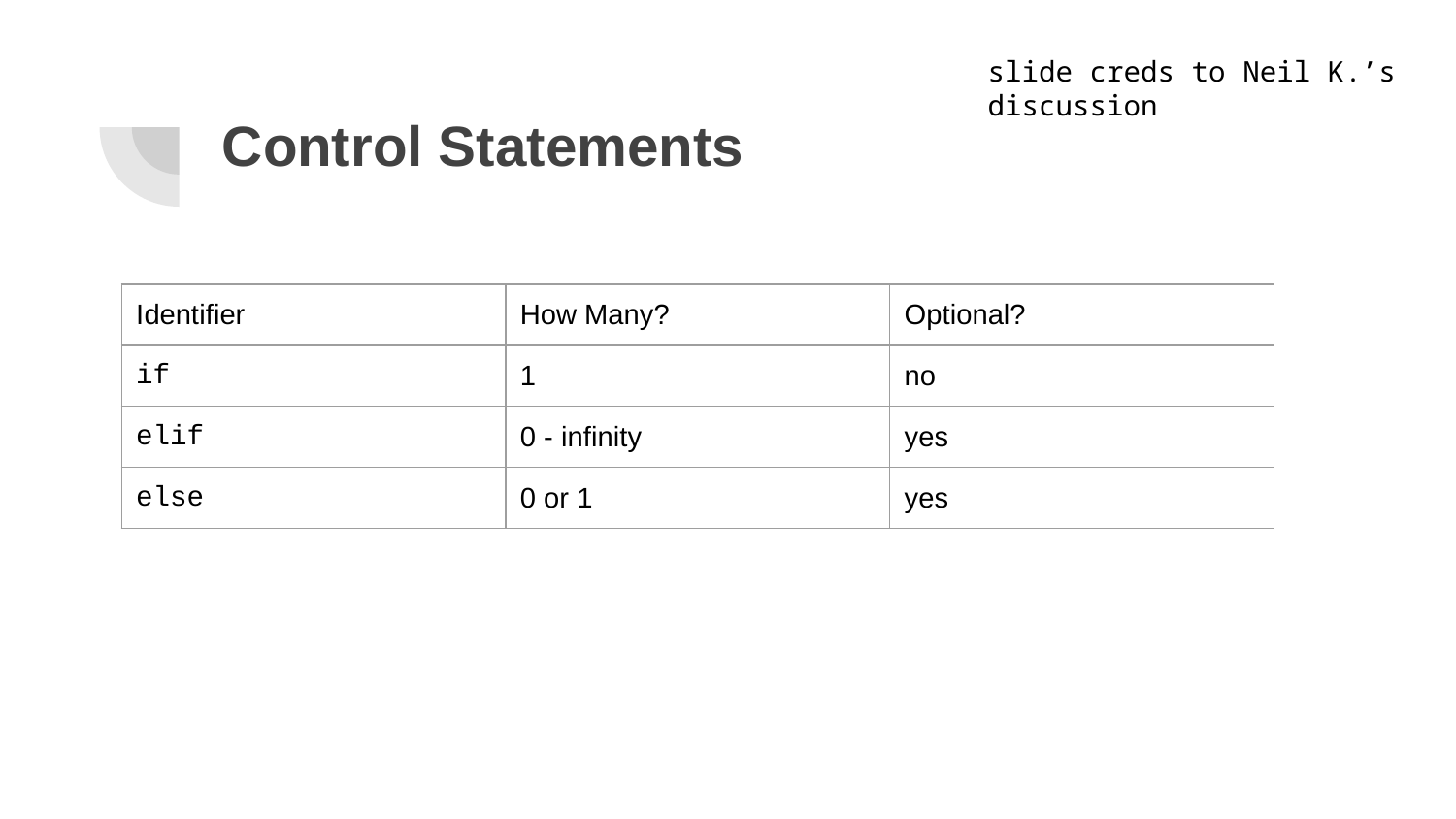

slide creds to Neil K.’s discussion
# Control Statements
| Identifier | How Many? | Optional? |
| --- | --- | --- |
| if | 1 | no |
| elif | 0 - infinity | yes |
| else | 0 or 1 | yes |